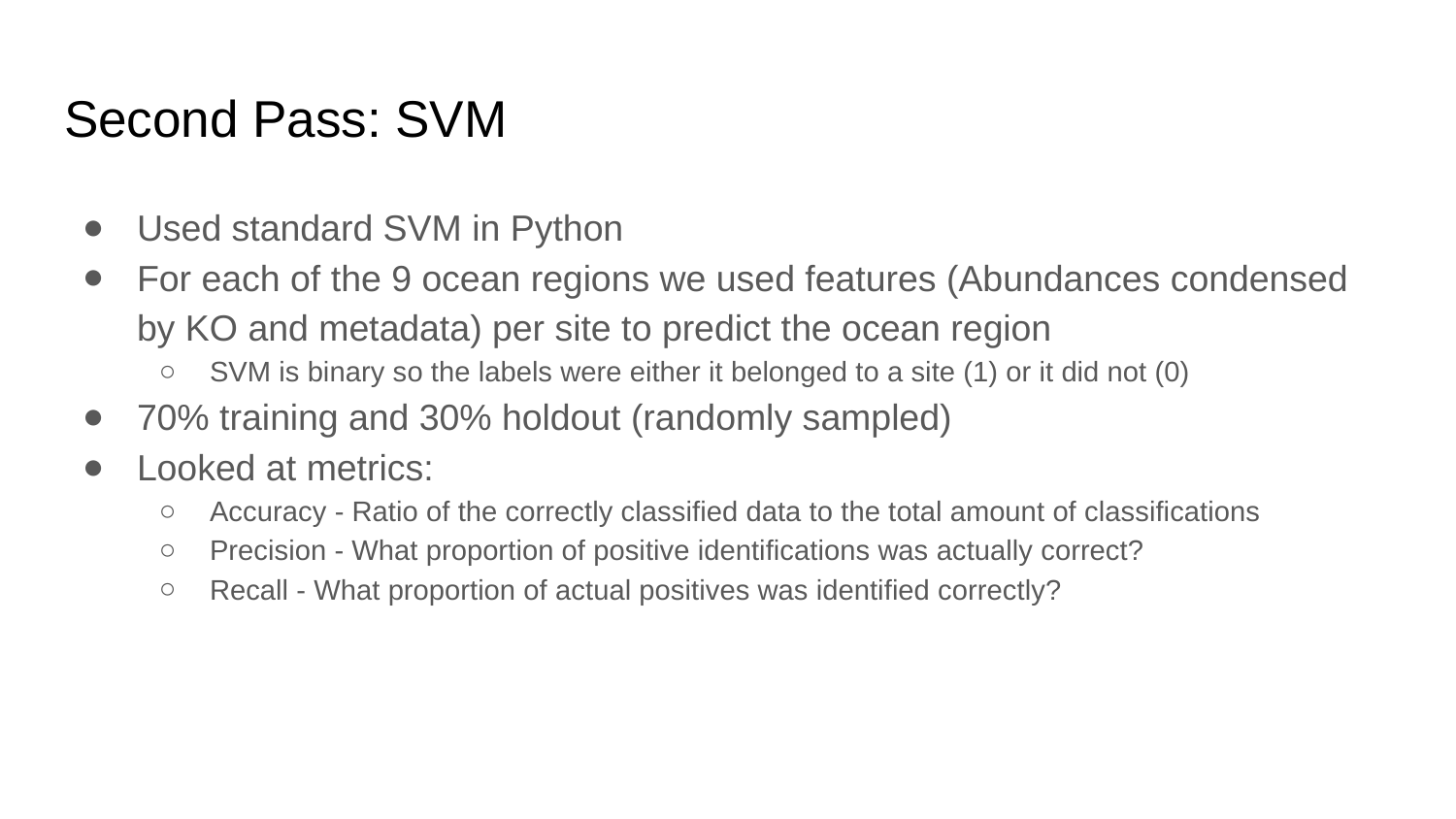

# Second Pass: SVM
Used standard SVM in Python
For each of the 9 ocean regions we used features (Abundances condensed by KO and metadata) per site to predict the ocean region
SVM is binary so the labels were either it belonged to a site (1) or it did not (0)
70% training and 30% holdout (randomly sampled)
Looked at metrics:
Accuracy - Ratio of the correctly classified data to the total amount of classifications
Precision - What proportion of positive identifications was actually correct?
Recall - What proportion of actual positives was identified correctly?